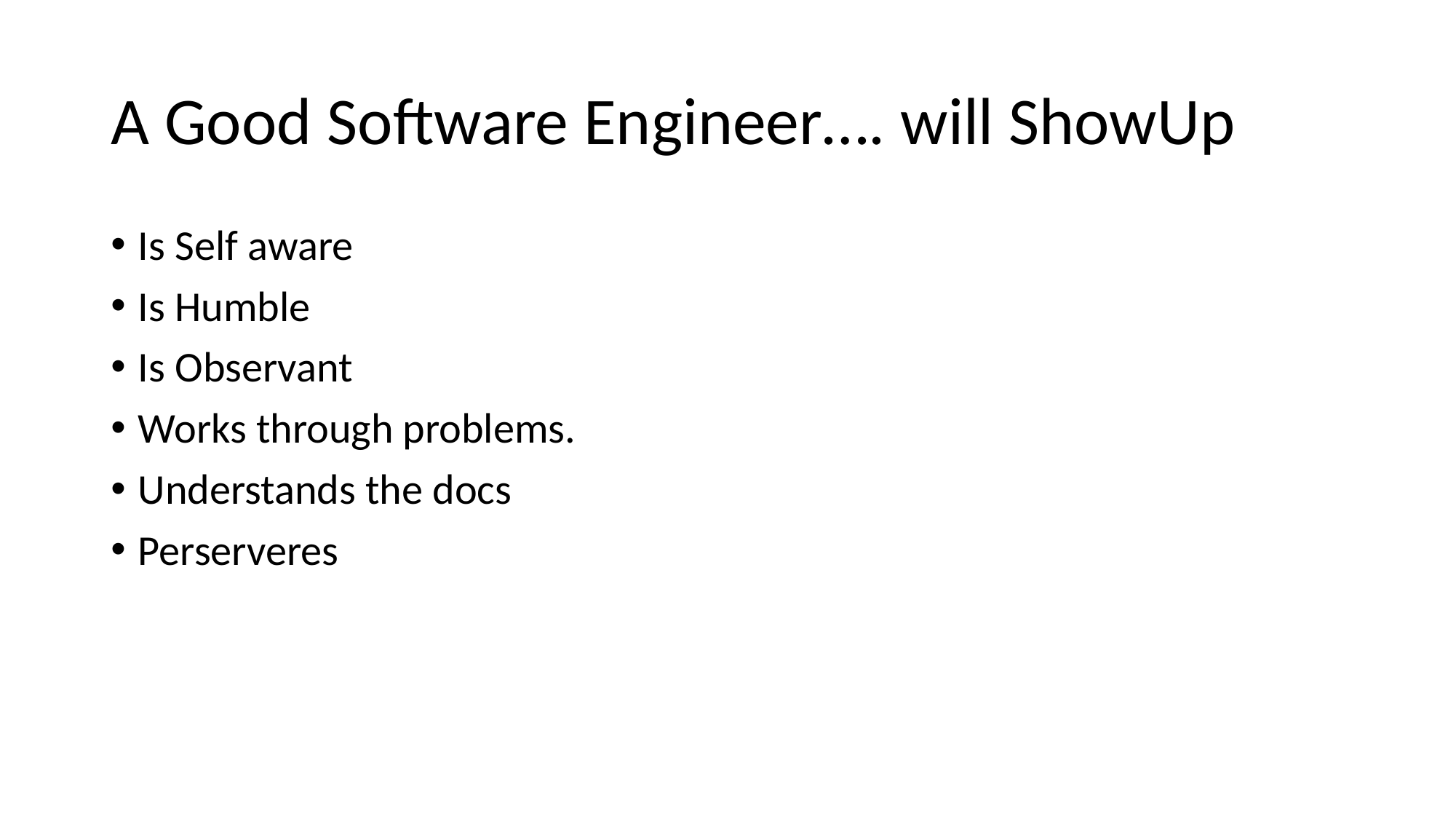

# A Good Software Engineer…. will ShowUp
Is Self aware
Is Humble
Is Observant
Works through problems.
Understands the docs
Perserveres